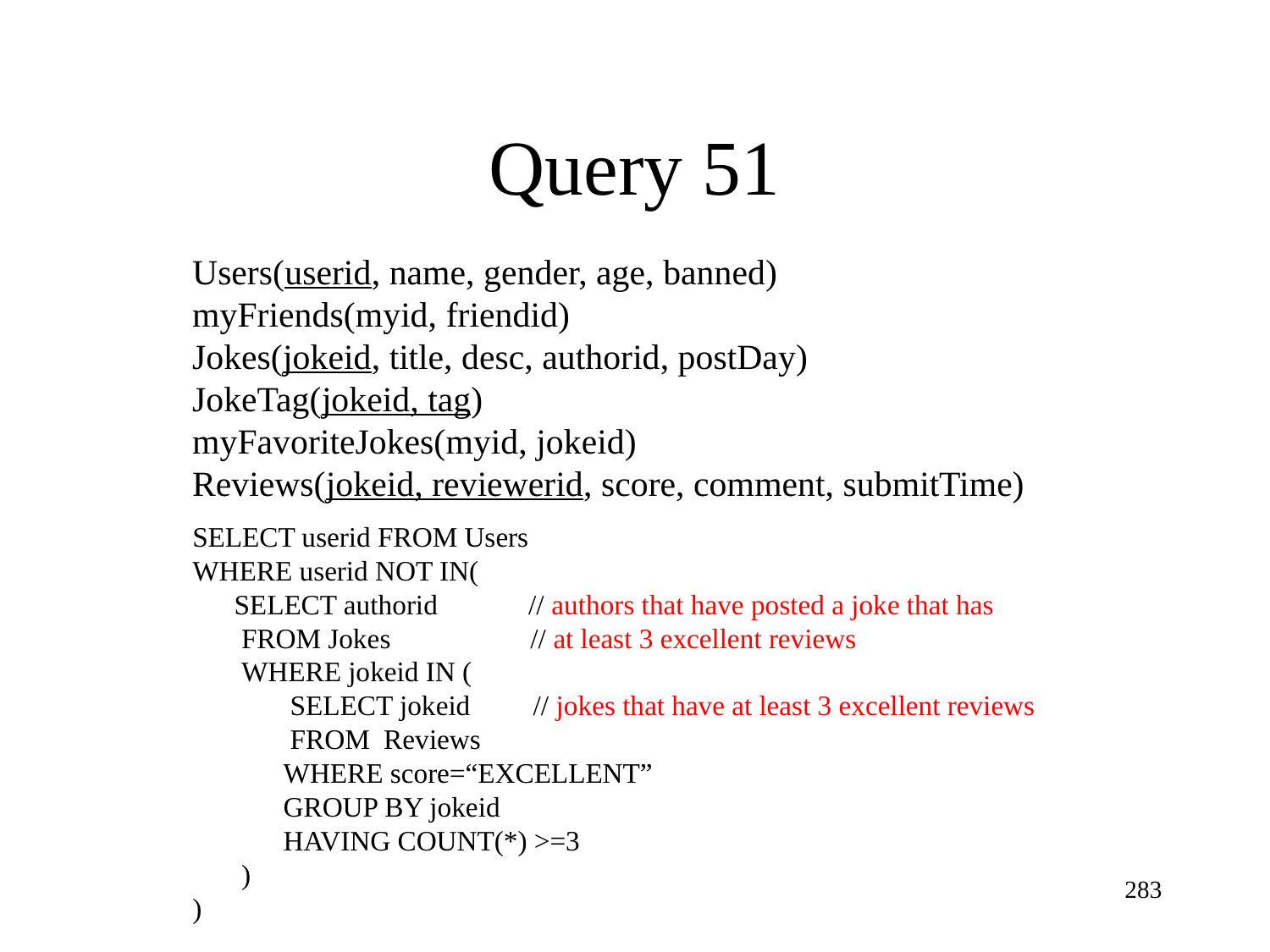

Query 51
Users(userid, name, gender, age, banned)
myFriends(myid, friendid)
Jokes(jokeid, title, desc, authorid, postDay)
JokeTag(jokeid, tag)
myFavoriteJokes(myid, jokeid)
Reviews(jokeid, reviewerid, score, comment, submitTime)
SELECT userid FROM Users
WHERE userid NOT IN(
      SELECT authorid             // authors that have posted a joke that has
       FROM Jokes                    // at least 3 excellent reviews
       WHERE jokeid IN (
              SELECT jokeid         // jokes that have at least 3 excellent reviews
              FROM  Reviews
             WHERE score=“EXCELLENT”
             GROUP BY jokeid
             HAVING COUNT(*) >=3
       )
)
283